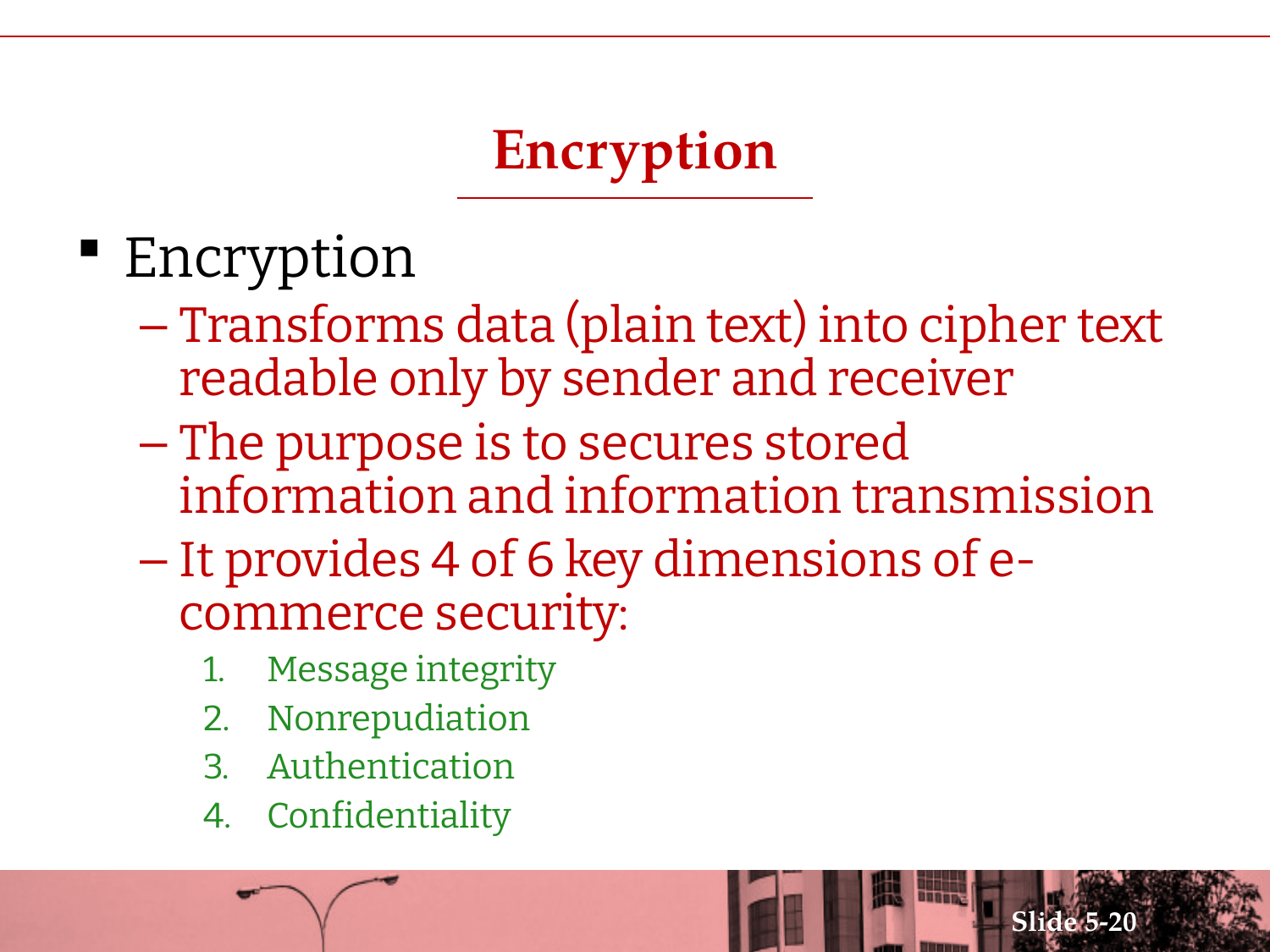

# Encryption
Encryption
Transforms data (plain text) into cipher text readable only by sender and receiver
The purpose is to secures stored information and information transmission
It provides 4 of 6 key dimensions of e-commerce security:
Message integrity
Nonrepudiation
Authentication
Confidentiality

Slide 5-20